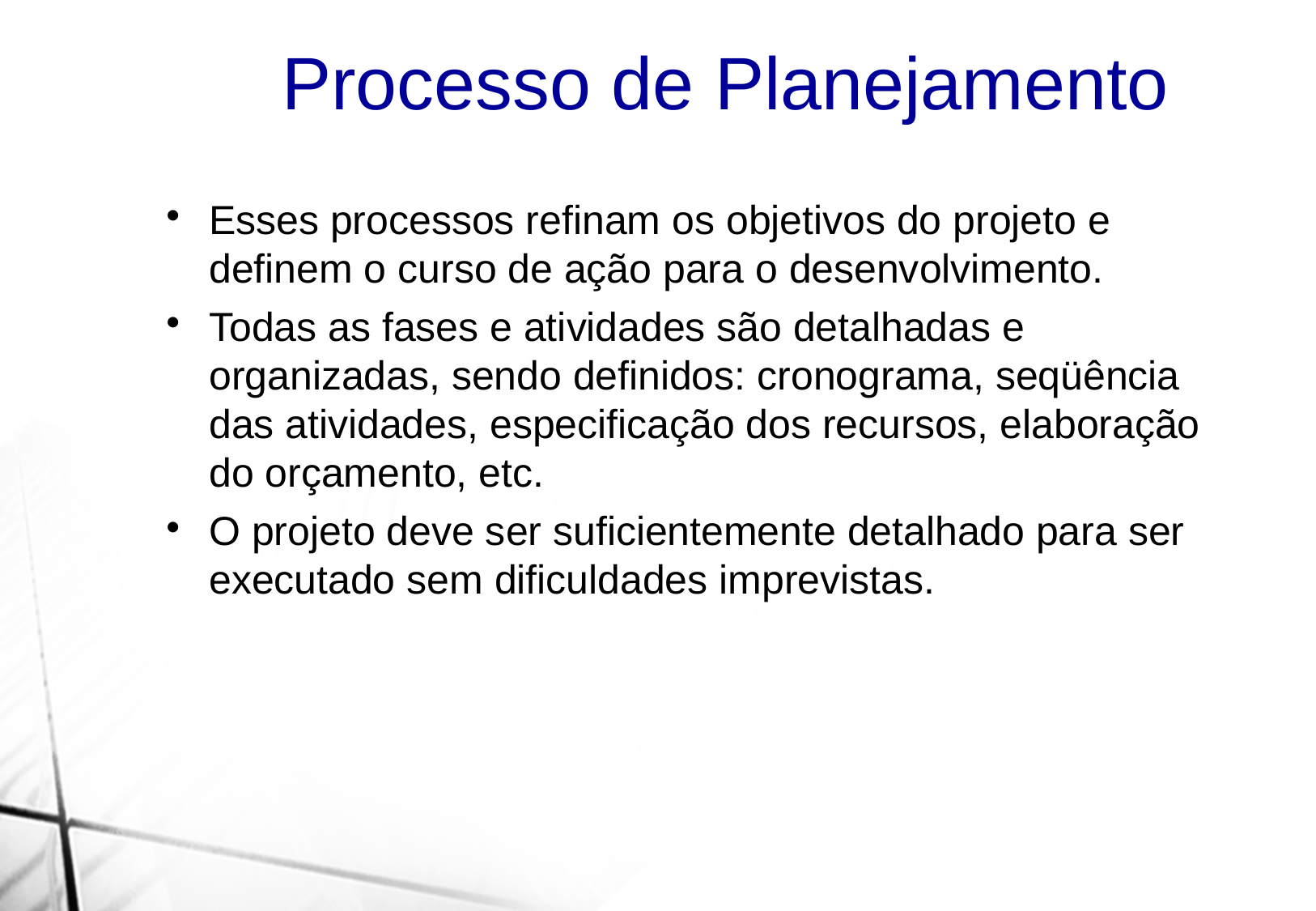

Processo de Planejamento
Esses processos refinam os objetivos do projeto e definem o curso de ação para o desenvolvimento.
Todas as fases e atividades são detalhadas e organizadas, sendo definidos: cronograma, seqüência das atividades, especificação dos recursos, elaboração do orçamento, etc.
O projeto deve ser suficientemente detalhado para ser executado sem dificuldades imprevistas.